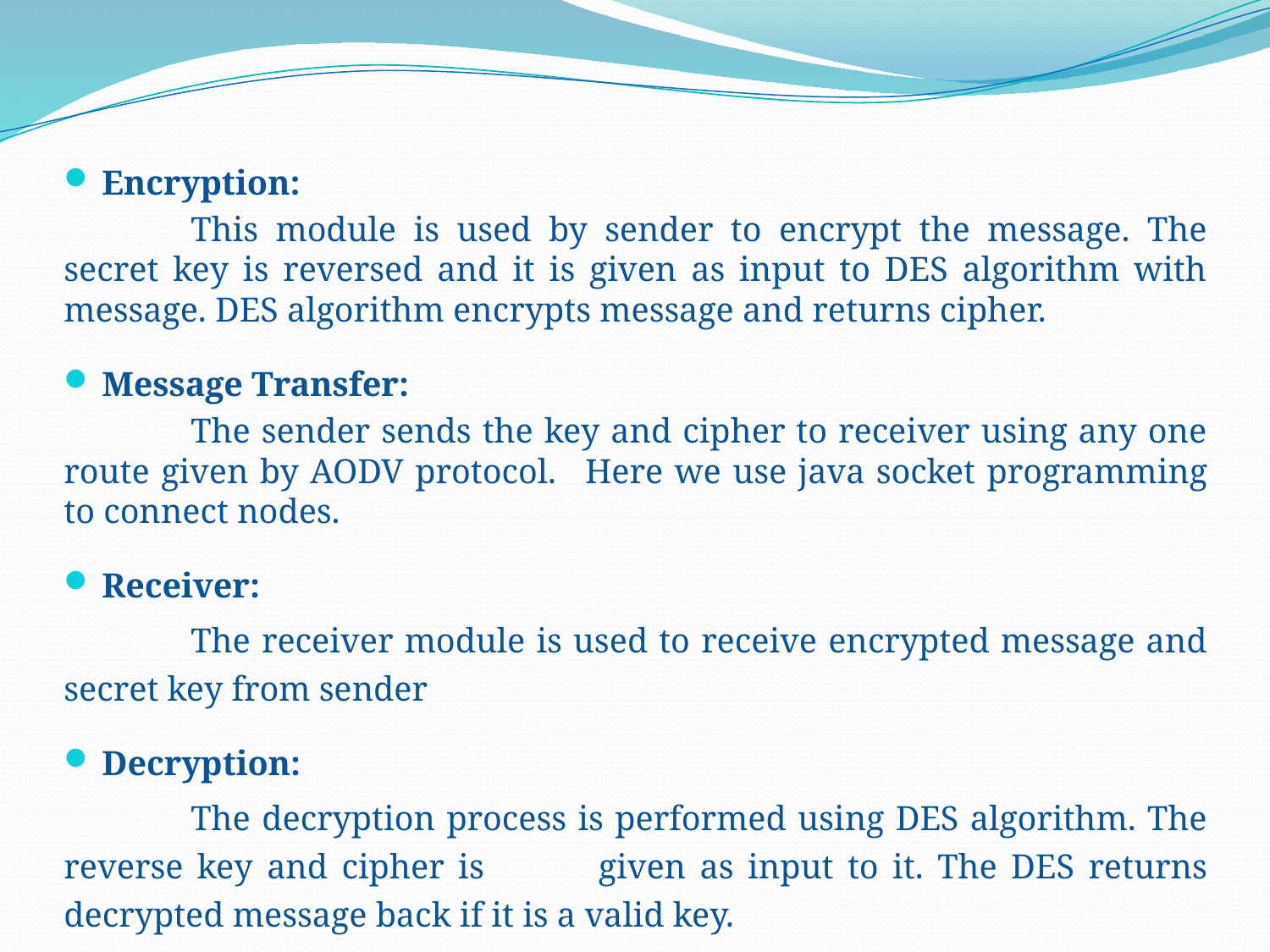

Encryption:
	This module is used by sender to encrypt the message. The secret key is reversed and it is given as input to DES algorithm with message. DES algorithm encrypts message and returns cipher.
Message Transfer:
	The sender sends the key and cipher to receiver using any one route given by AODV protocol. 	Here we use java socket programming to connect nodes.
Receiver:
	The receiver module is used to receive encrypted message and secret key from sender
Decryption:
	The decryption process is performed using DES algorithm. The reverse key and cipher is 	given as input to it. The DES returns decrypted message back if it is a valid key.